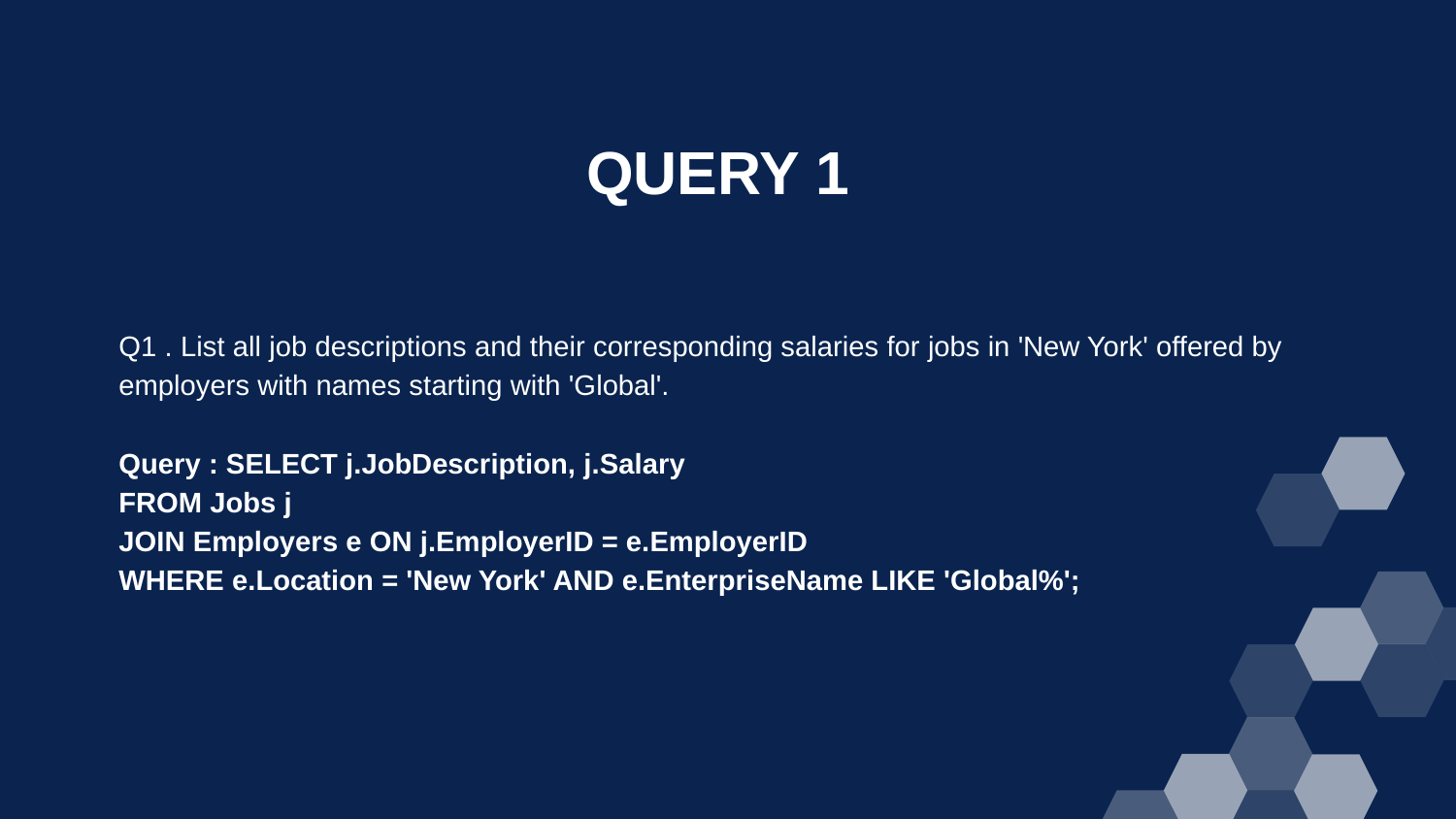

Q1 . List all job descriptions and their corresponding salaries for jobs in 'New York' offered by employers with names starting with 'Global'.

Query : SELECT j.JobDescription, j.Salary
FROM Jobs j
JOIN Employers e ON j.EmployerID = e.EmployerID
WHERE e.Location = 'New York' AND e.EnterpriseName LIKE 'Global%';

# QUERY 1